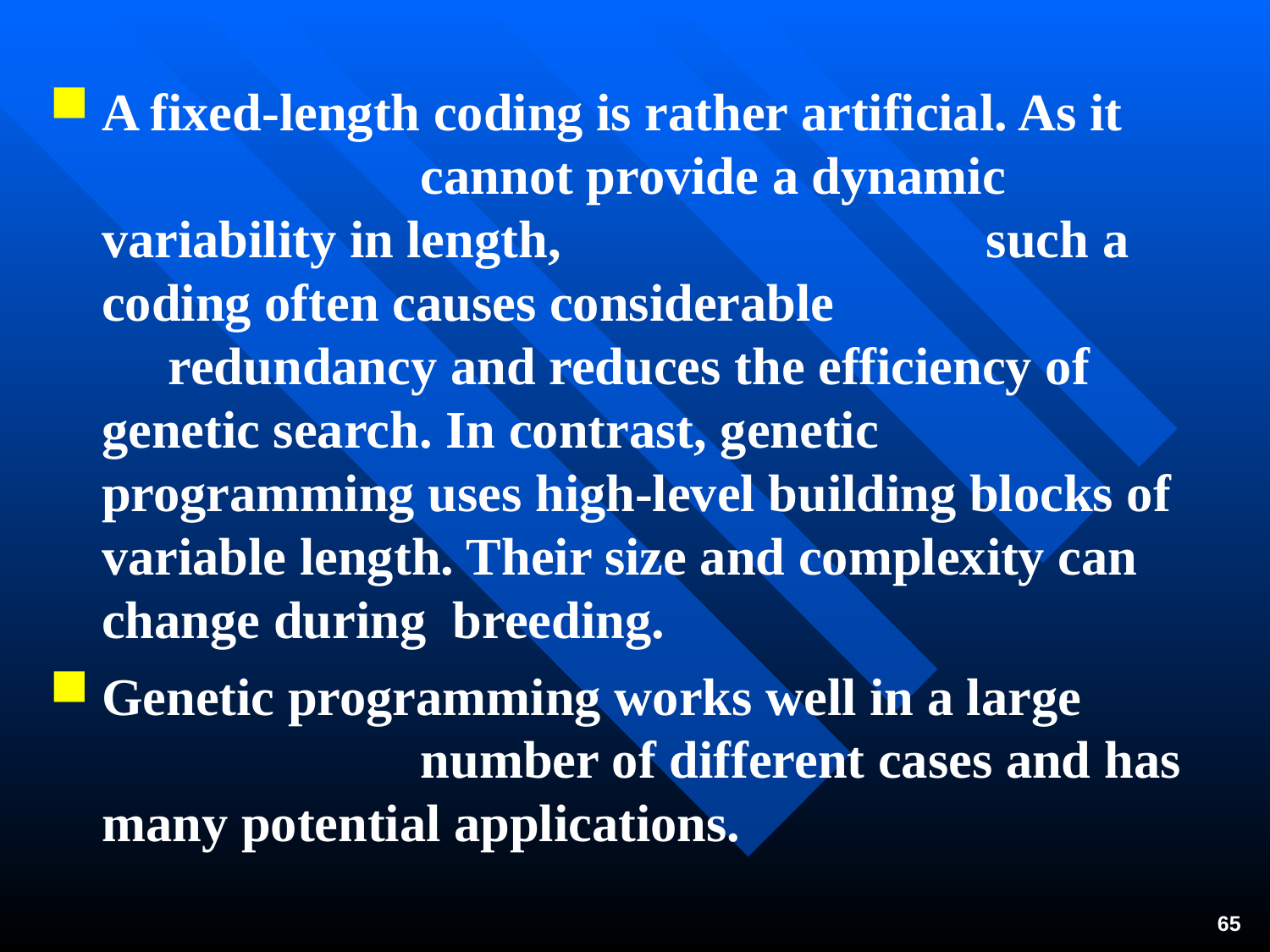

A fixed-length coding is rather artificial. As it                             cannot provide a dynamic variability in length,                                such a coding often causes considerable                                redundancy and reduces the efficiency of genetic search. In contrast, genetic programming uses high-level building blocks of variable length. Their size and complexity can change during  breeding.
Genetic programming works well in a large                                number of different cases and has many potential applications.